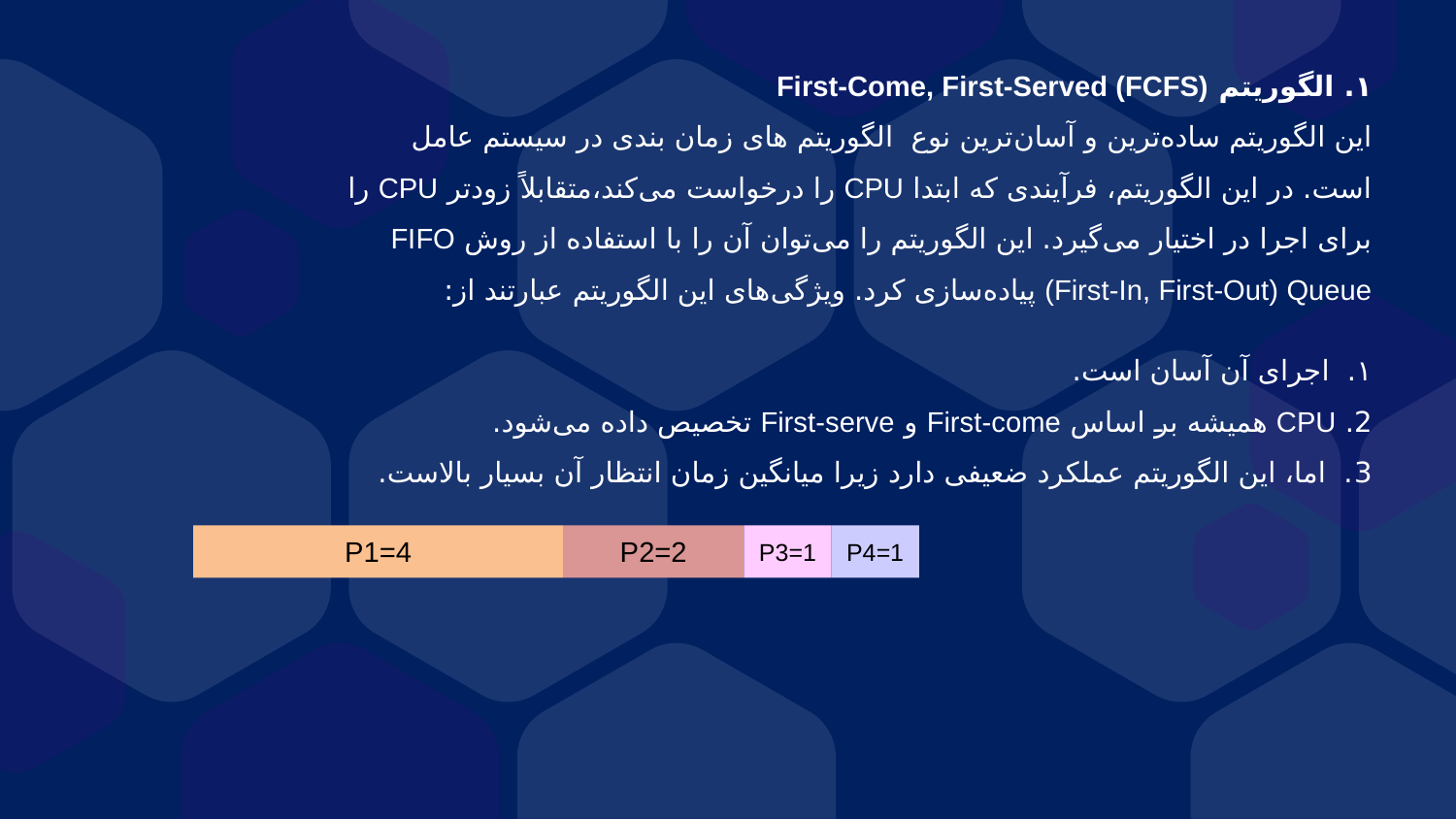

۱. الگوریتم First-Come, First-Served (FCFS)
این الگوریتم ساده‌ترین و آسان‌ترین نوع  الگوریتم های زمان بندی در سیستم عامل است. در این الگوریتم، فرآیندی که ابتدا CPU را درخواست می‌کند،متقابلاً زودتر CPU را برای اجرا در اختیار می‌گیرد. این الگوریتم را می‌توان آن را با استفاده از روش FIFO (First-In, First-Out) Queue پیاده‌سازی کرد. ویژگی‌های این الگوریتم عبارتند از:
	۱.  اجرای آن آسان است.
	2. CPU همیشه بر اساس First-come و First-serve تخصیص داده می‌شود.
	3.  اما، این الگوریتم عملکرد ضعیفی دارد زیرا میانگین زمان انتظار آن بسیار بالاست.
P1=4
P2=2
P3=1
P4=1